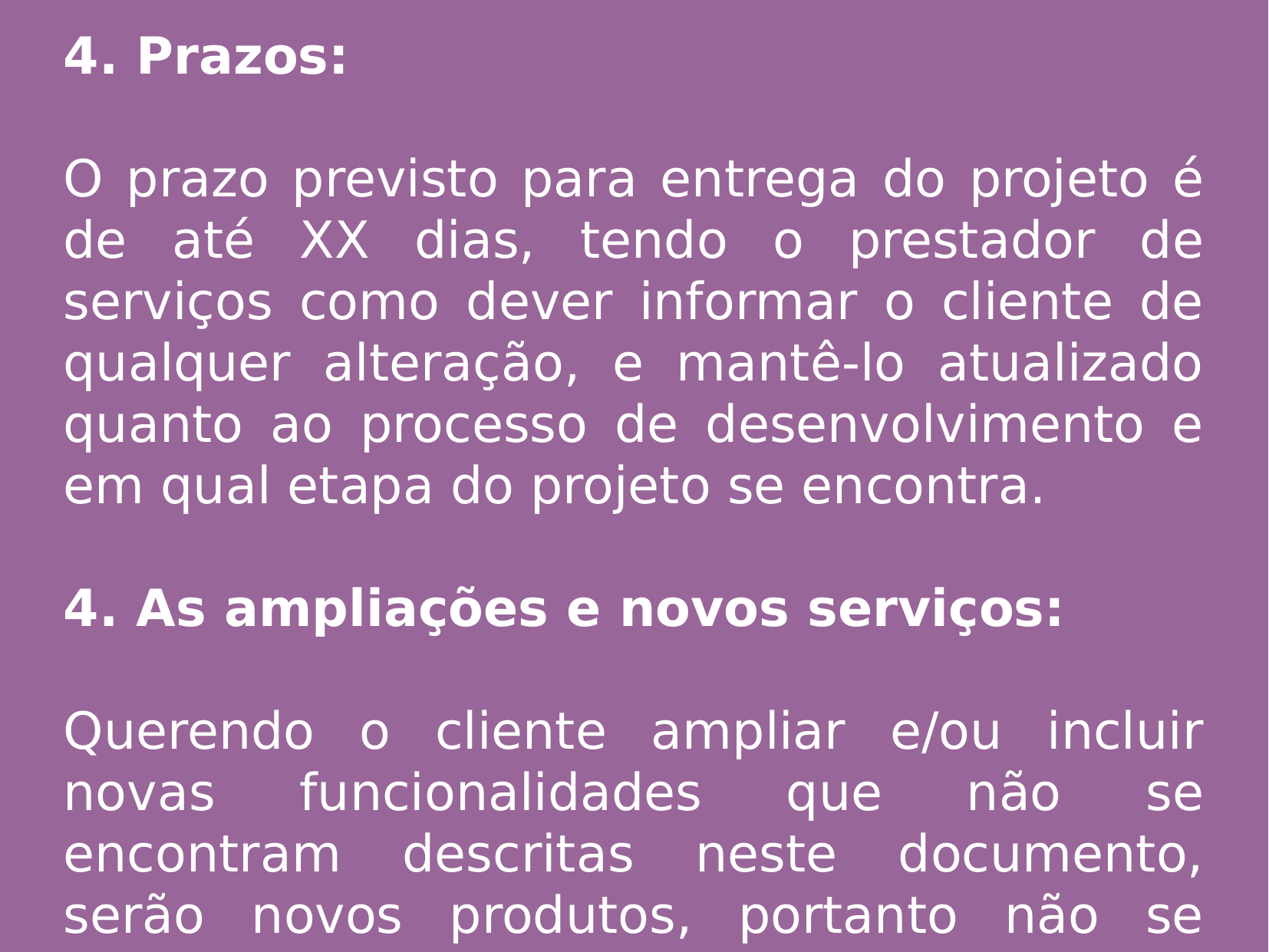

4. Prazos:

O prazo previsto para entrega do projeto é de até XX dias, tendo o prestador de serviços como dever informar o cliente de qualquer alteração, e mantê-lo atualizado quanto ao processo de desenvolvimento e em qual etapa do projeto se encontra.

4. As ampliações e novos serviços:

Querendo o cliente ampliar e/ou incluir novas funcionalidades que não se encontram descritas neste documento, serão novos produtos, portanto não se enquadrando nos termos desse contrato.

5. A rescisão contratual:
A rescisão contratual pode ser feita por qualquer uma das partes, quitando-se os débitos ou serviços pendentes do mês corrente.

São Paulo, 10 de Fevereiro de 2016
___________________________________
         ASSINATURA DO CLIENTE
               NOME DO CLIENTE

___________________________________
ASSINATURA DO PRESTADOR DE SERVIÇOS